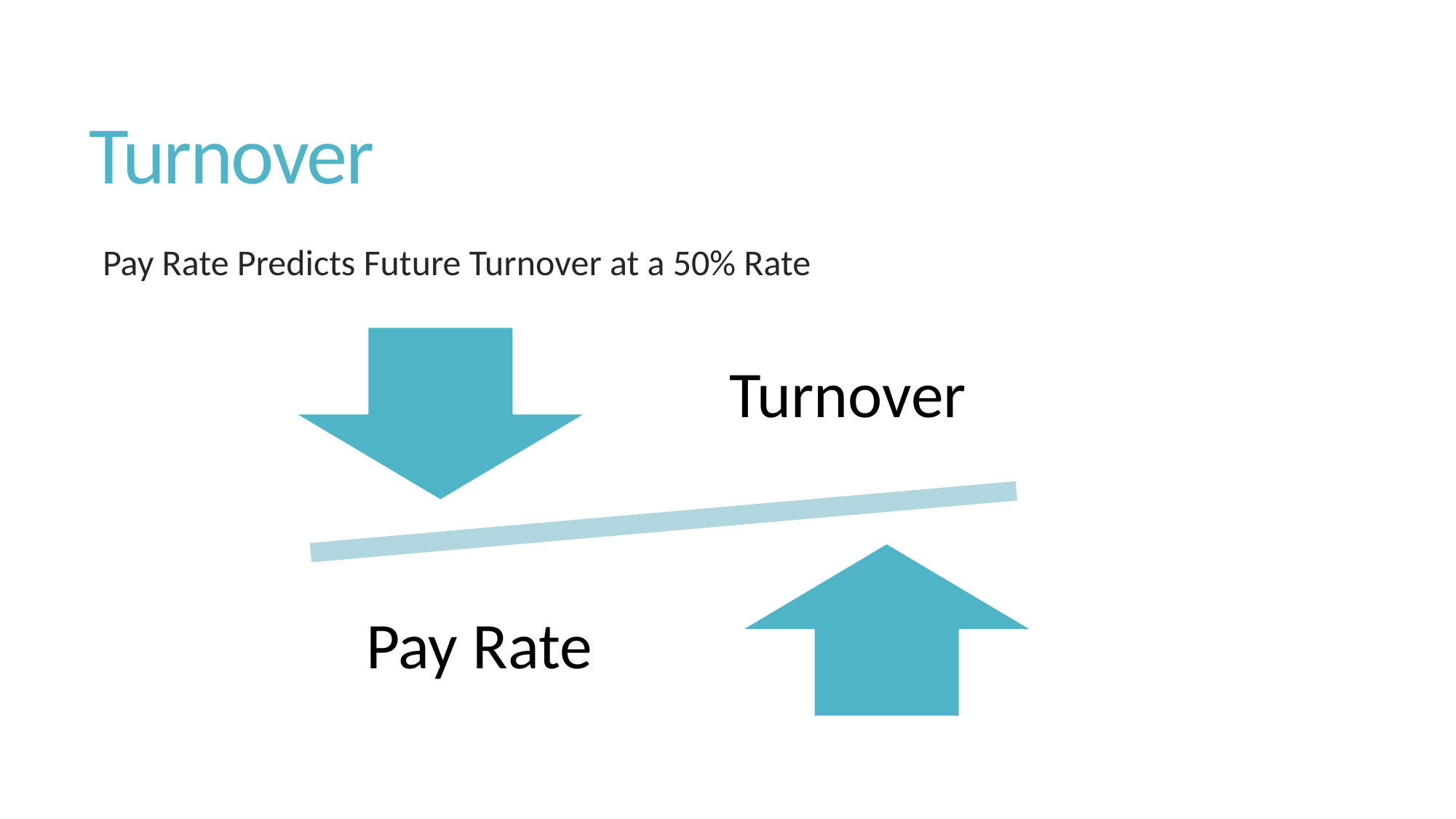

# Turnover
Pay Rate Predicts Future Turnover at a 50% Rate
Turnover
Pay Rate